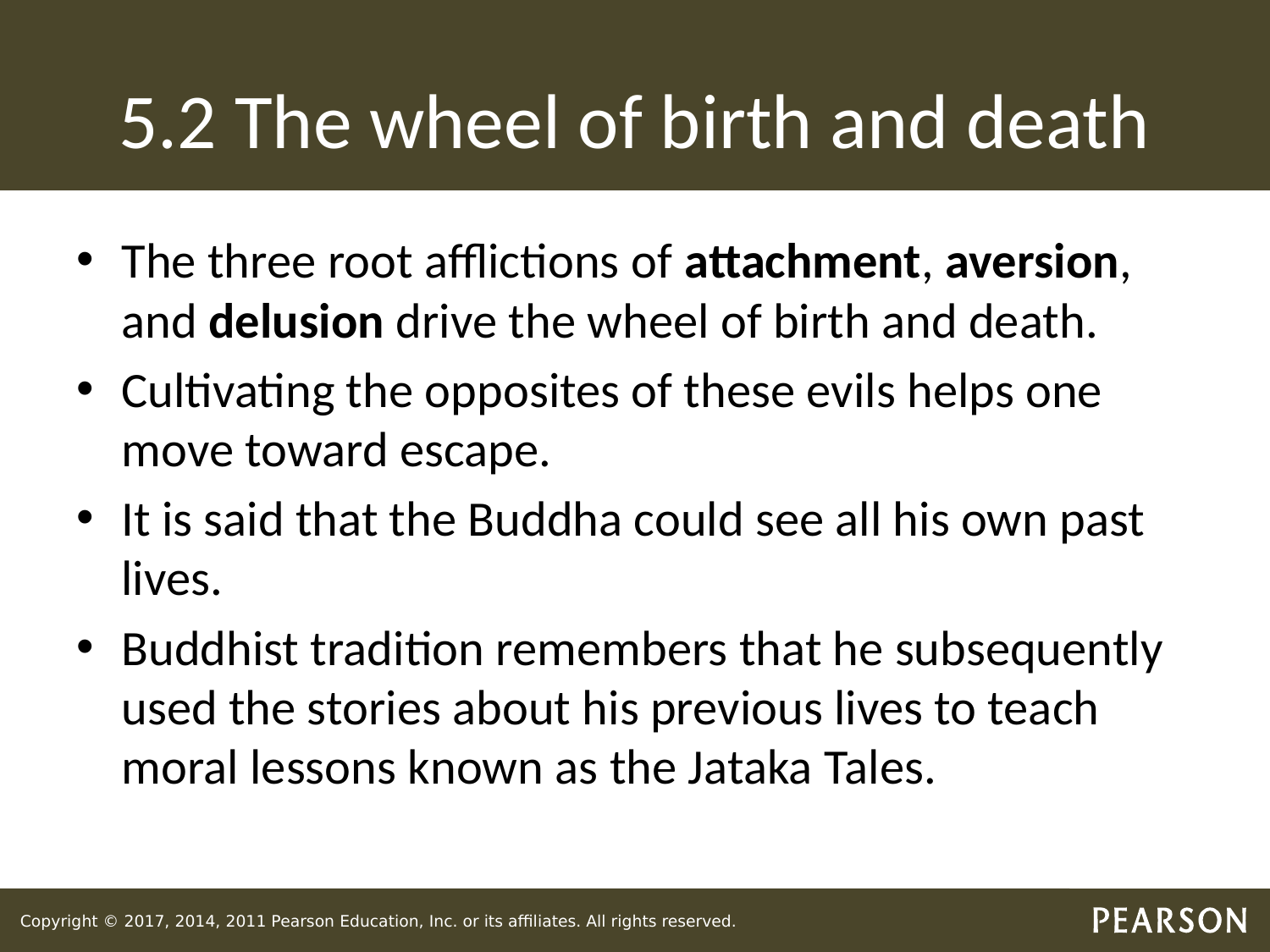

# 5.2 The wheel of birth and death
The three root afflictions of attachment, aversion, and delusion drive the wheel of birth and death.
Cultivating the opposites of these evils helps one move toward escape.
It is said that the Buddha could see all his own past lives.
Buddhist tradition remembers that he subsequently used the stories about his previous lives to teach moral lessons known as the Jataka Tales.